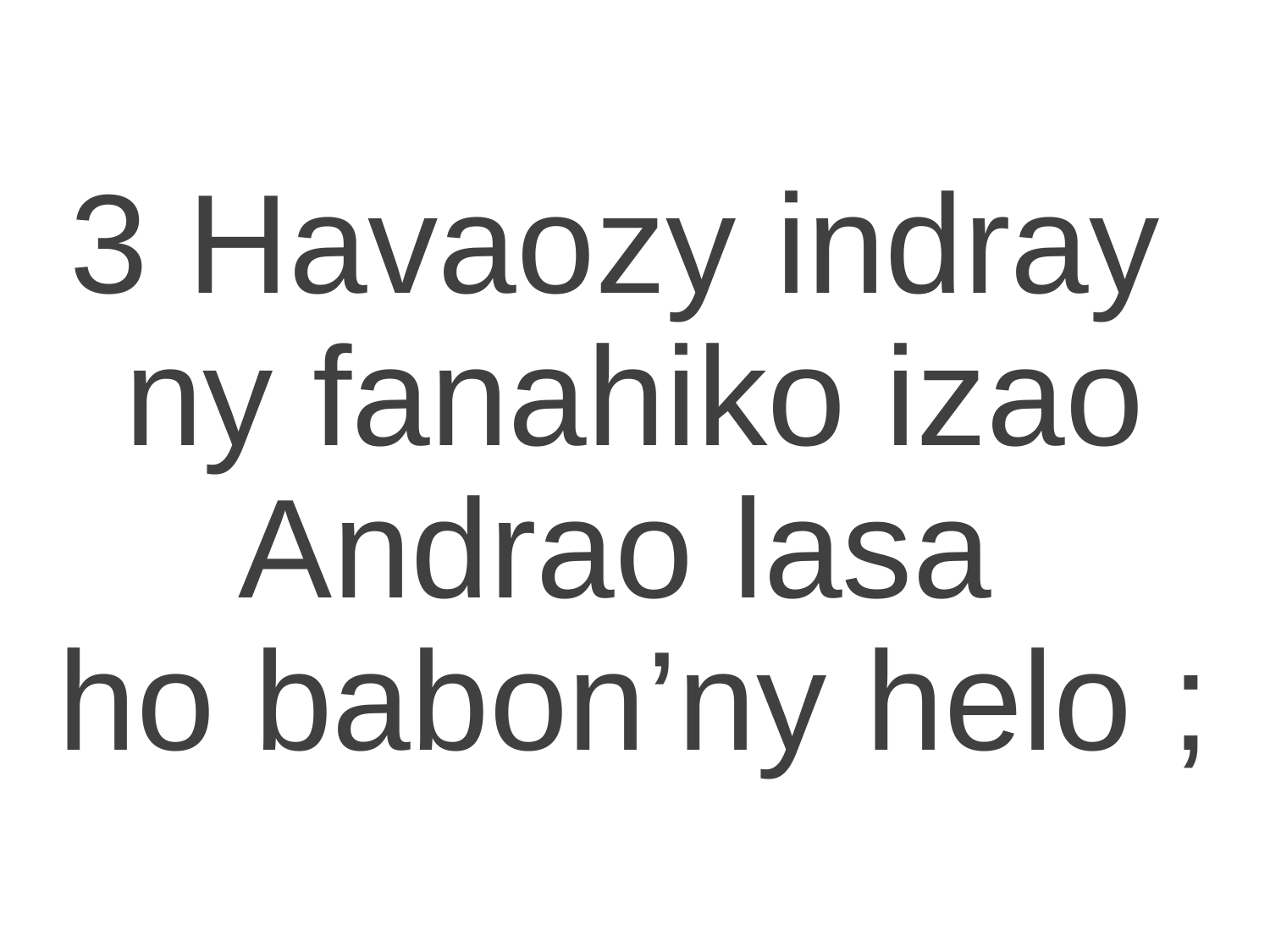

3 Havaozy indray
ny fanahiko izao
Andrao lasa
ho babon’ny helo ;